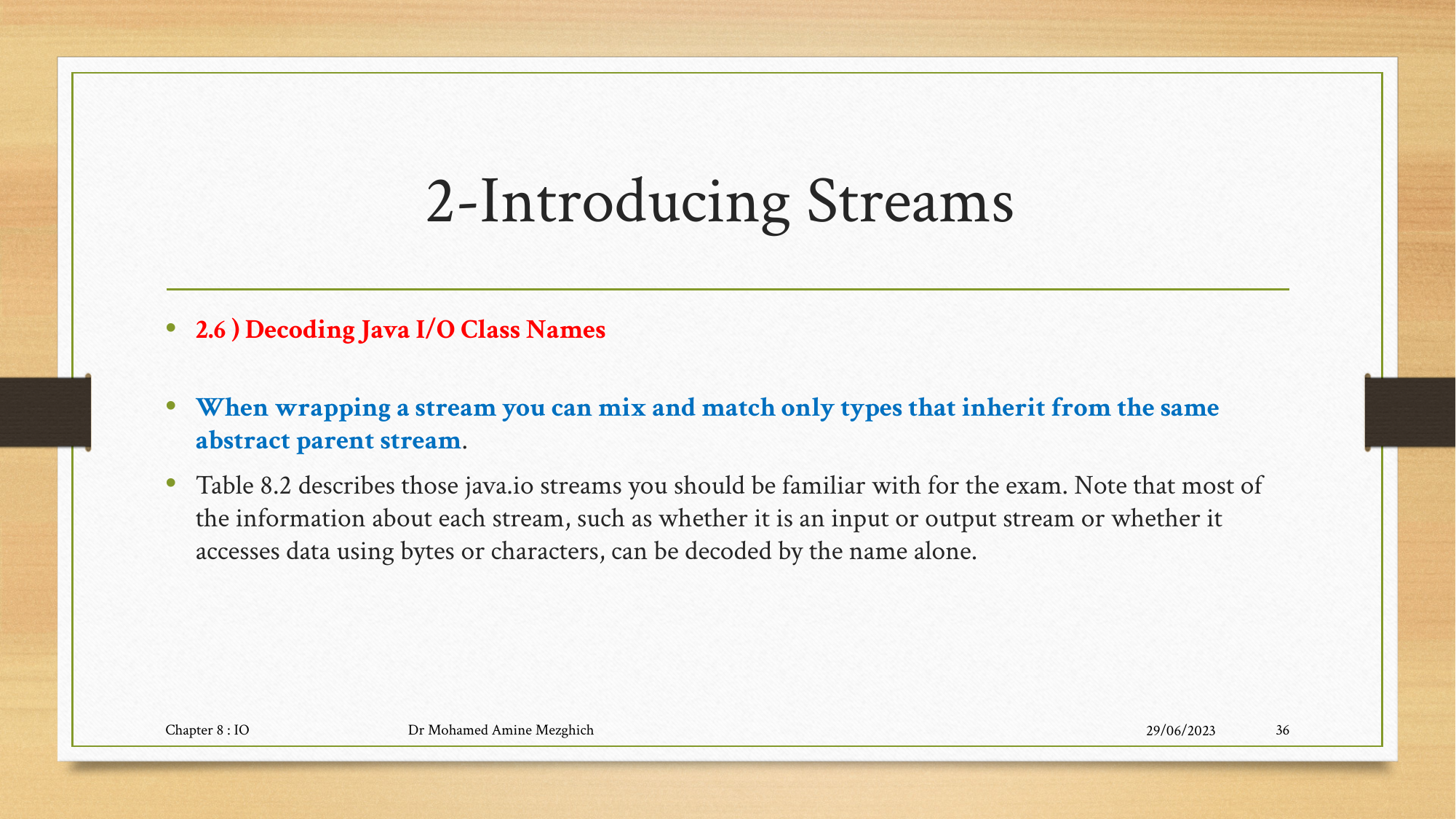

# 2-Introducing Streams
2.6 ) Decoding Java I/O Class Names
When wrapping a stream you can mix and match only types that inherit from the same abstract parent stream.
Table 8.2 describes those java.io streams you should be familiar with for the exam. Note that most of the information about each stream, such as whether it is an input or output stream or whether it accesses data using bytes or characters, can be decoded by the name alone.
Chapter 8 : IO                                              Dr Mohamed Amine Mezghich
29/06/2023
36